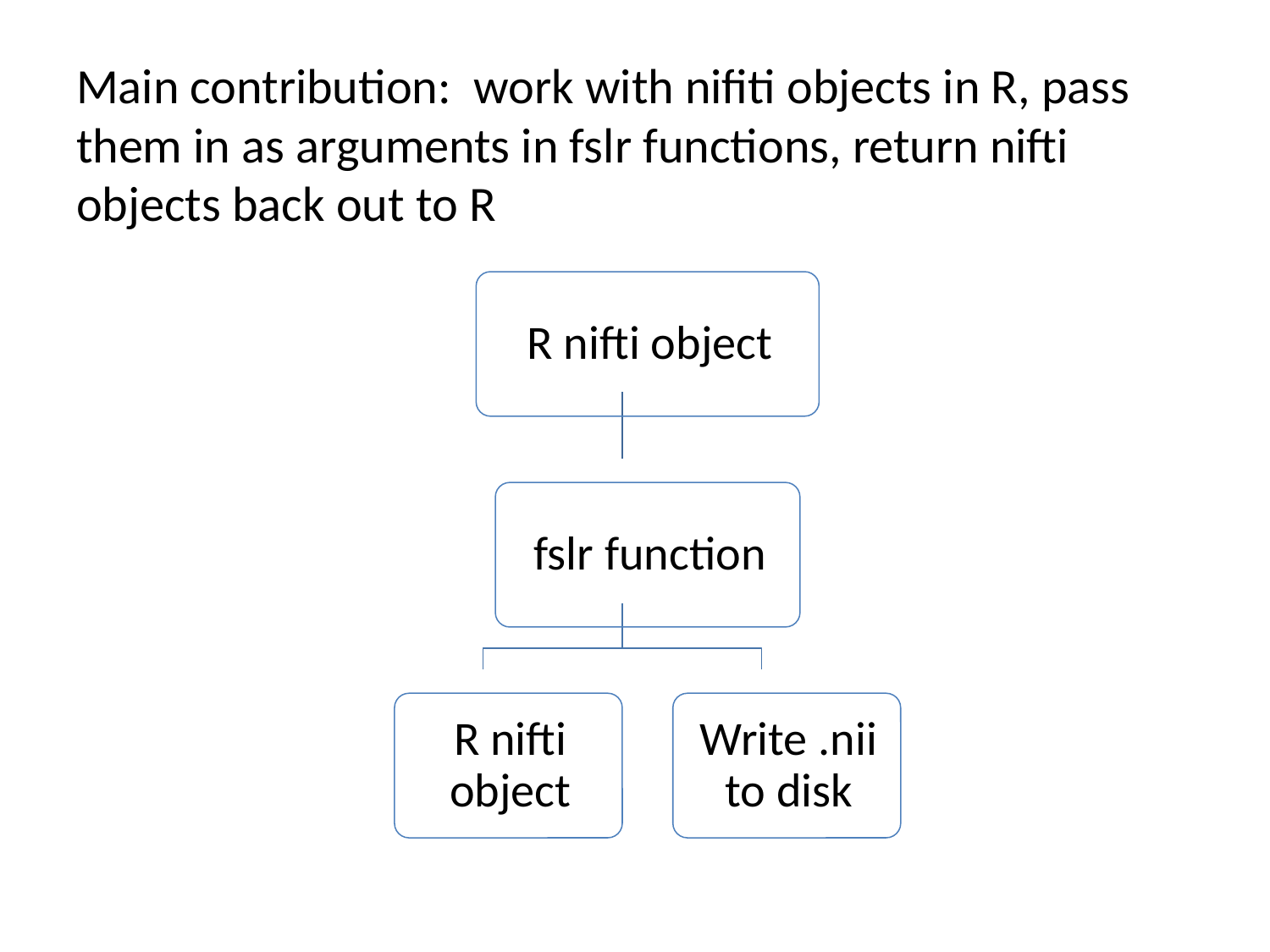

# Main contribution:  work with nifiti objects in R, pass them in as arguments in fslr functions, return nifti objects back out to R

R nifti object
fslr function
R nifti object
Write .nii to disk